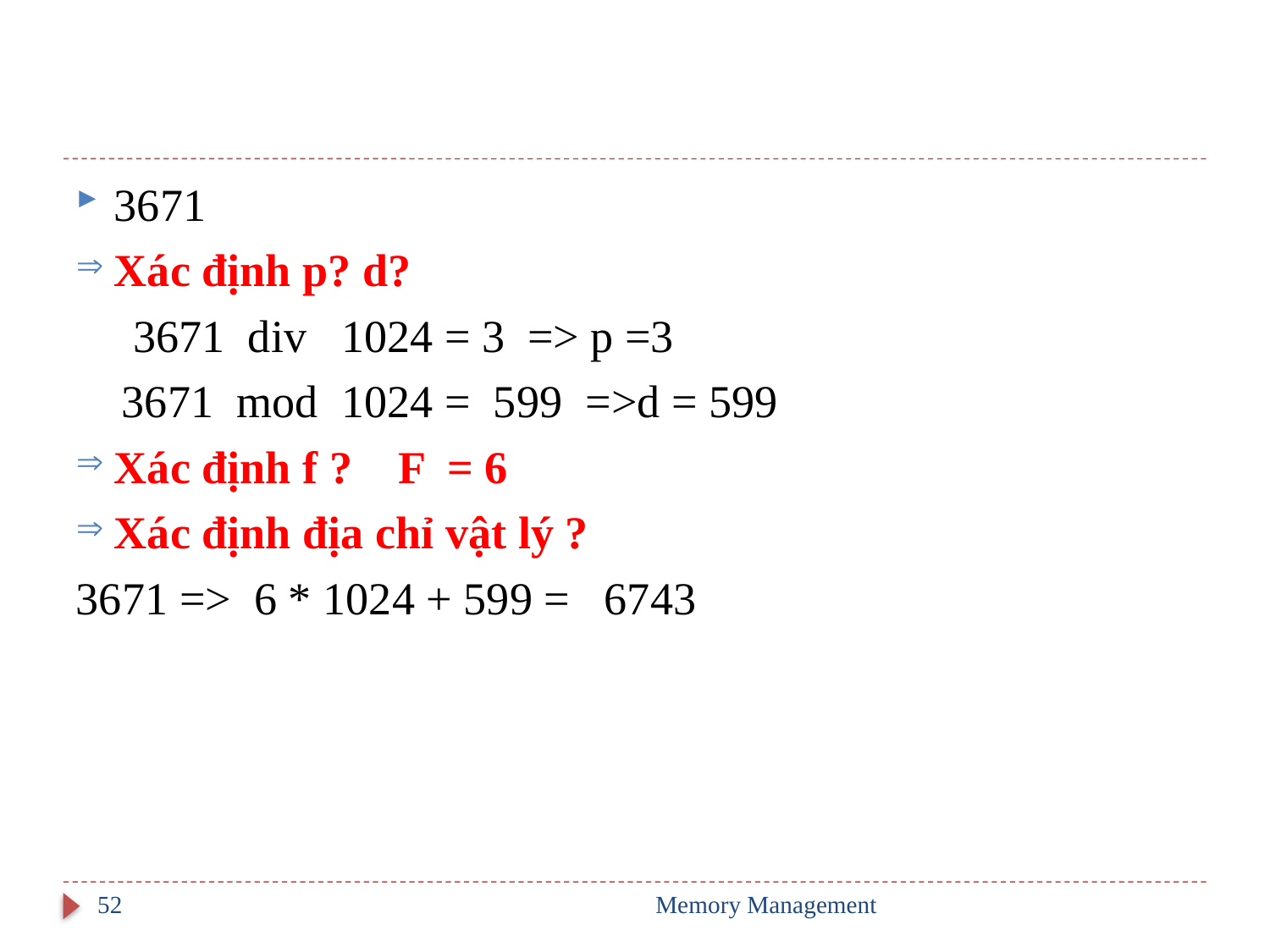

#
3671
Xác định p? d?
     3671  div   1024 = 3  => p =3
    3671  mod  1024 =  599  =>d = 599
Xác định f ?    F  = 6
Xác định địa chỉ vật lý ?
3671 =>  6 * 1024 + 599 =   6743

52
Memory Management